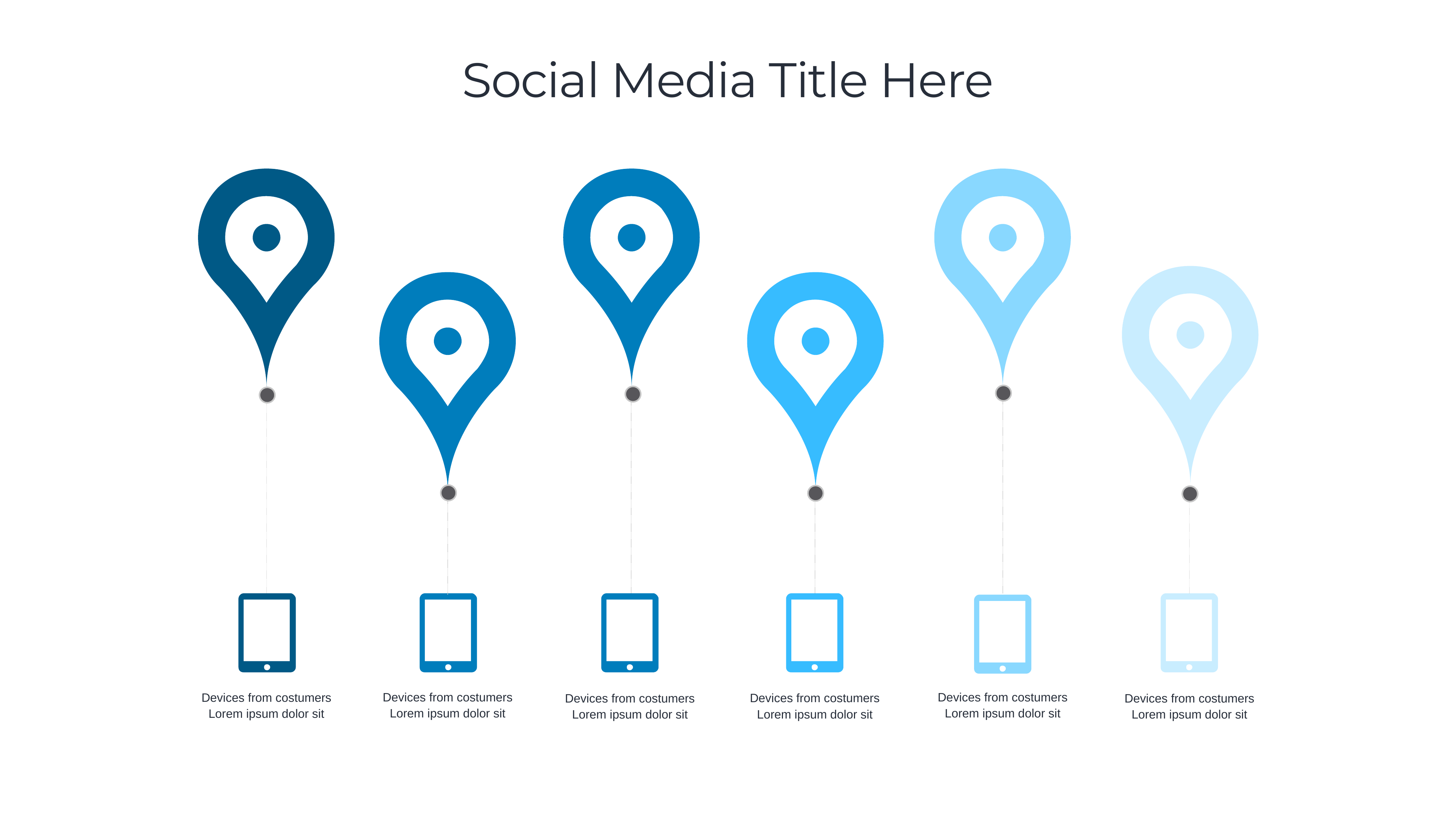

# Social Media Title Here

Devices from costumers
Lorem ipsum dolor sit
Devices from costumers
Lorem ipsum dolor sit
Devices from costumers
Lorem ipsum dolor sit
Devices from costumers
Lorem ipsum dolor sit
Devices from costumers
Lorem ipsum dolor sit
Devices from costumers
Lorem ipsum dolor sit